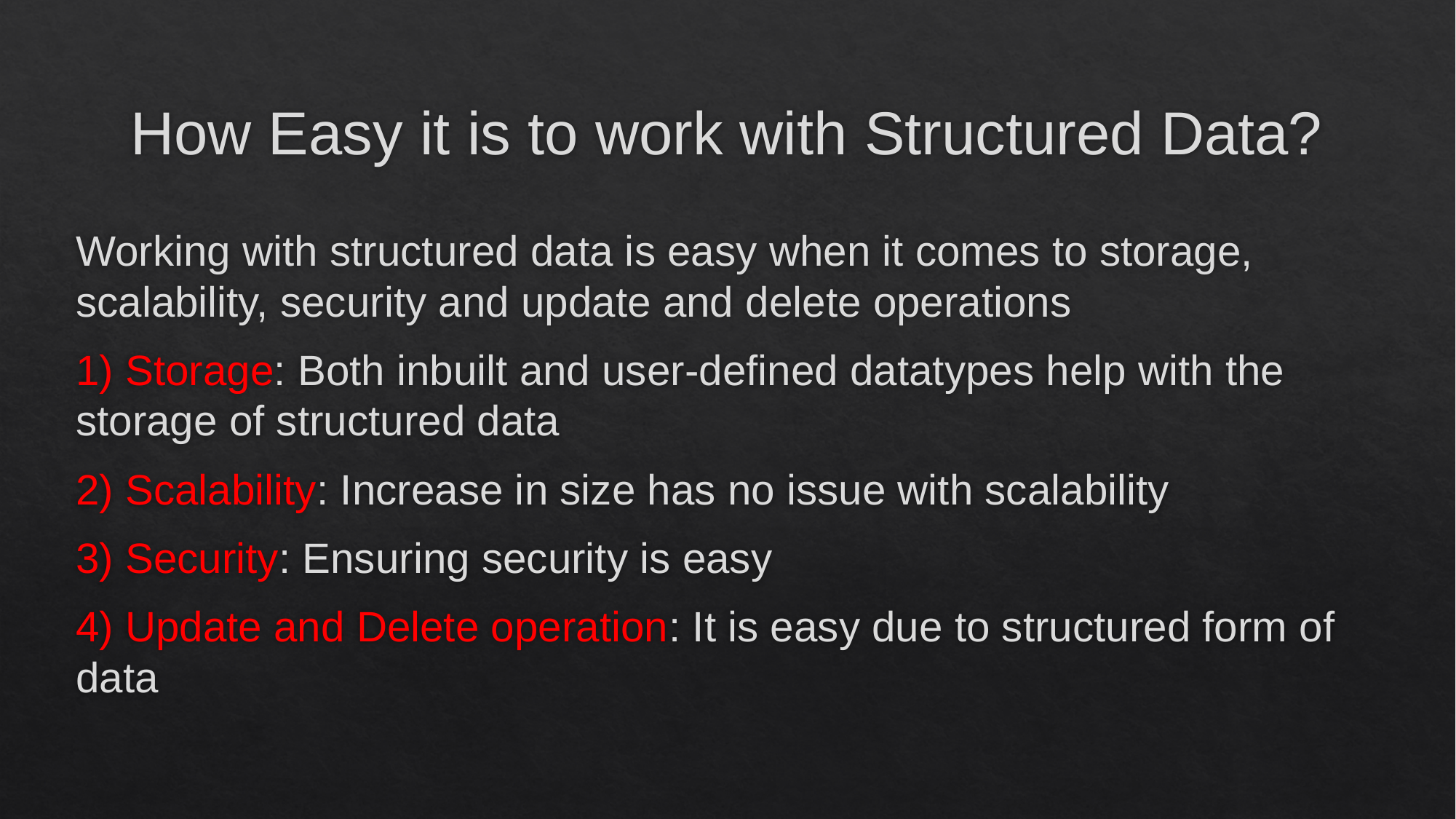

# How Easy it is to work with Structured Data?
Working with structured data is easy when it comes to storage, scalability, security and update and delete operations
1) Storage: Both inbuilt and user-defined datatypes help with the storage of structured data
2) Scalability: Increase in size has no issue with scalability
3) Security: Ensuring security is easy
4) Update and Delete operation: It is easy due to structured form of data